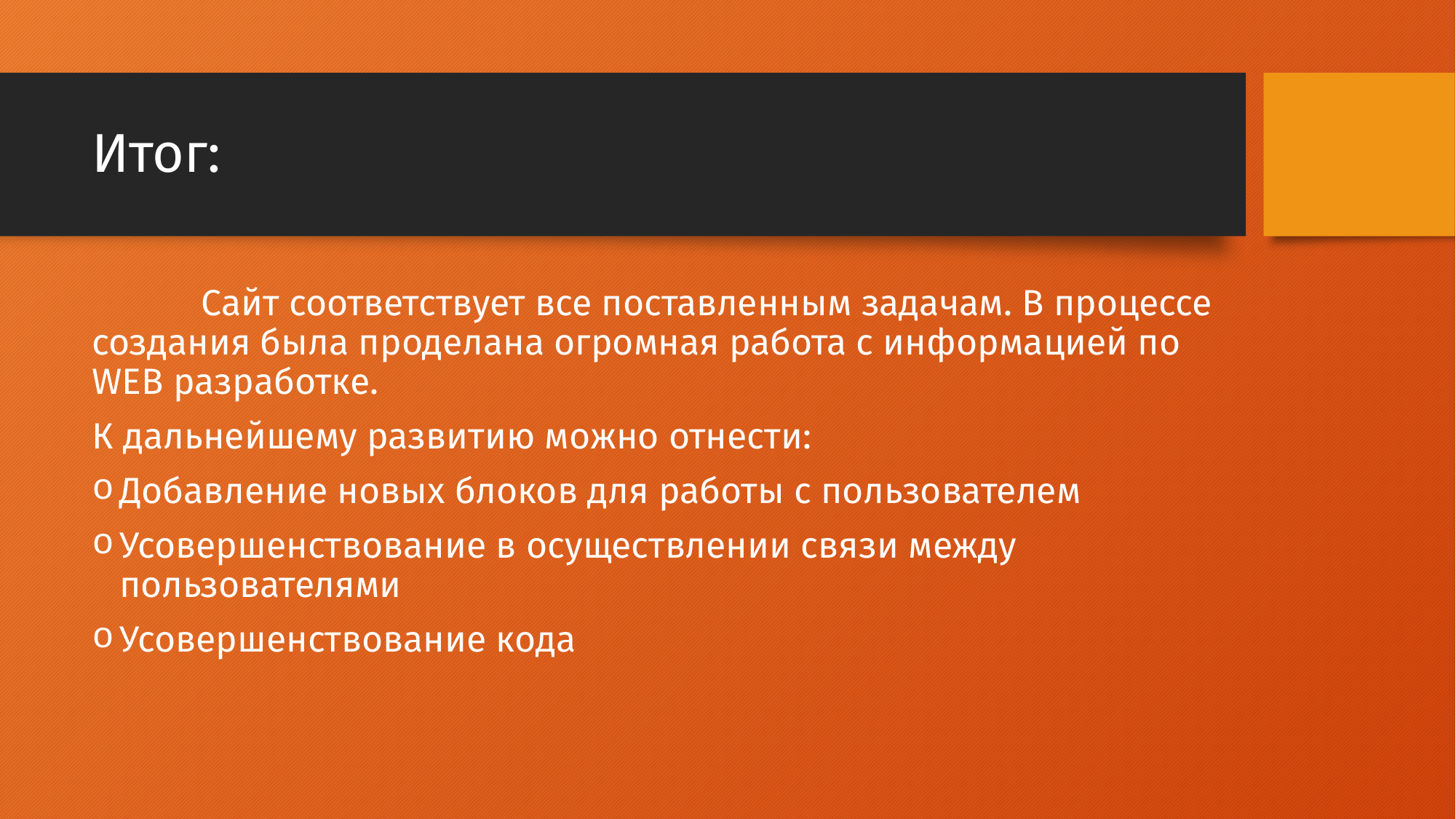

# Итог:
	Сайт соответствует все поставленным задачам. В процессе создания была проделана огромная работа с информацией по WEB разработке.
К дальнейшему развитию можно отнести:
Добавление новых блоков для работы с пользователем
Усовершенствование в осуществлении связи между пользователями
Усовершенствование кода